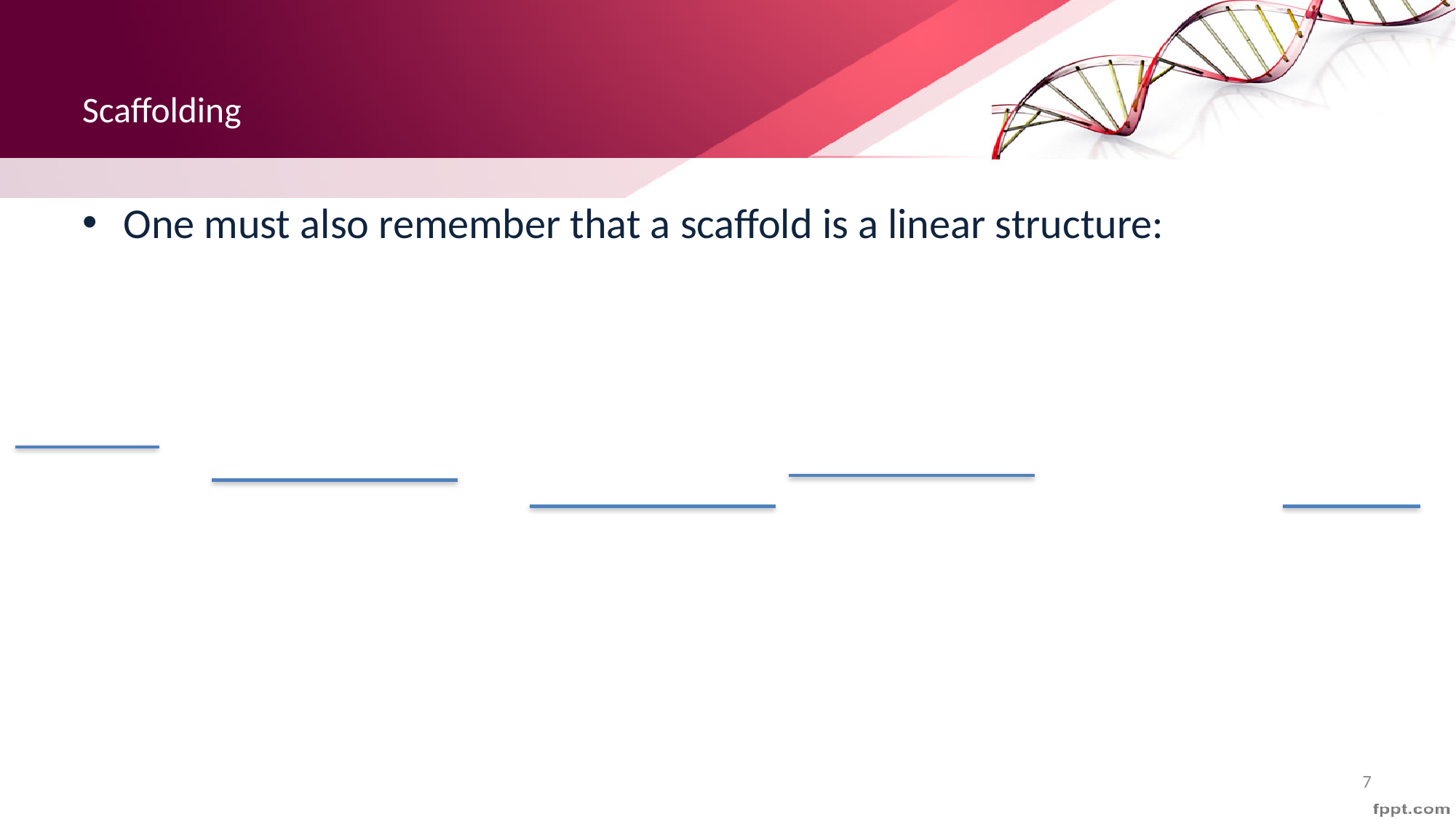

# Scaffolding
One must also remember that a scaffold is a linear structure:
7